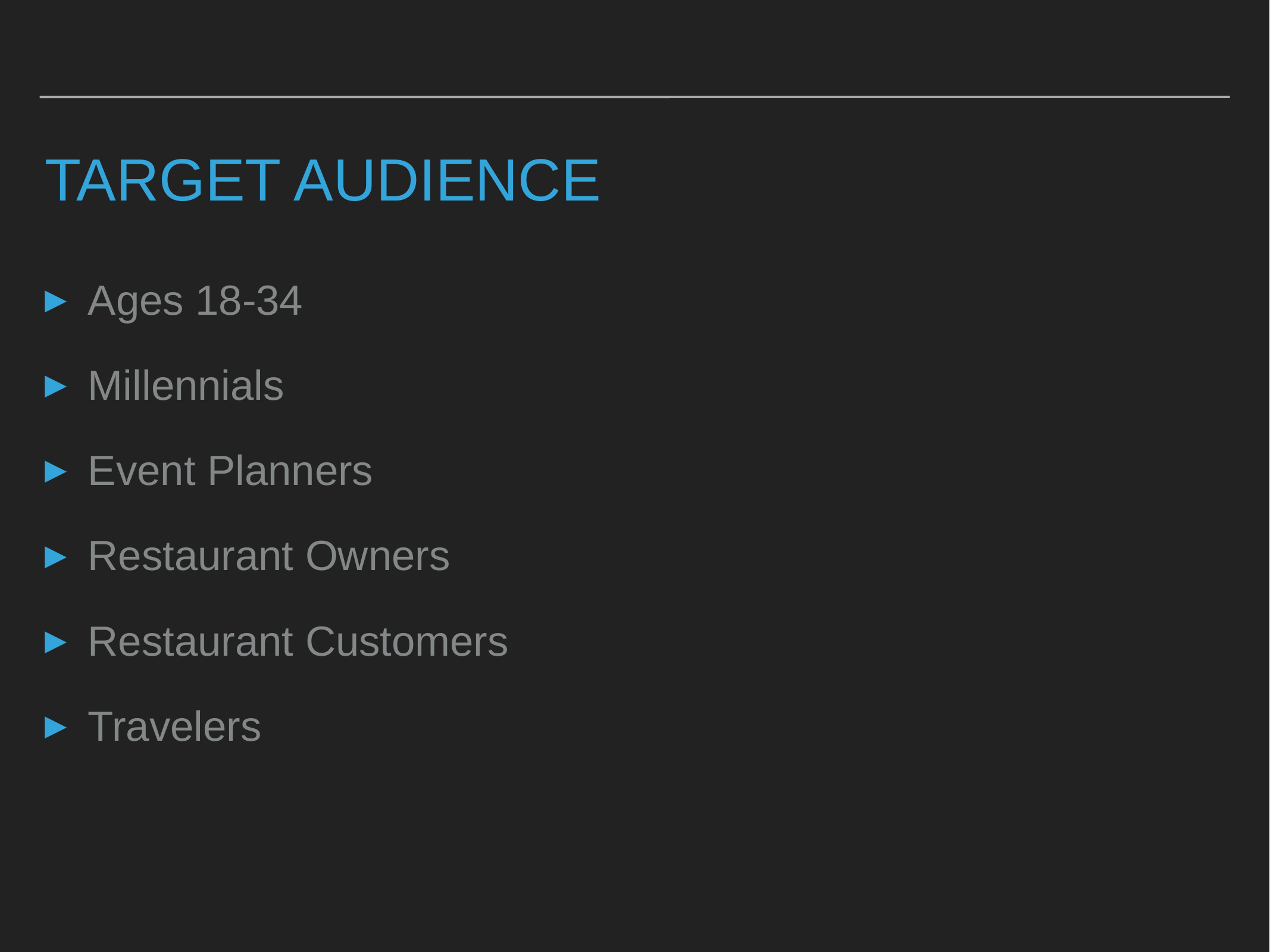

# Target audience
Ages 18-34
Millennials
Event Planners
Restaurant Owners
Restaurant Customers
Travelers